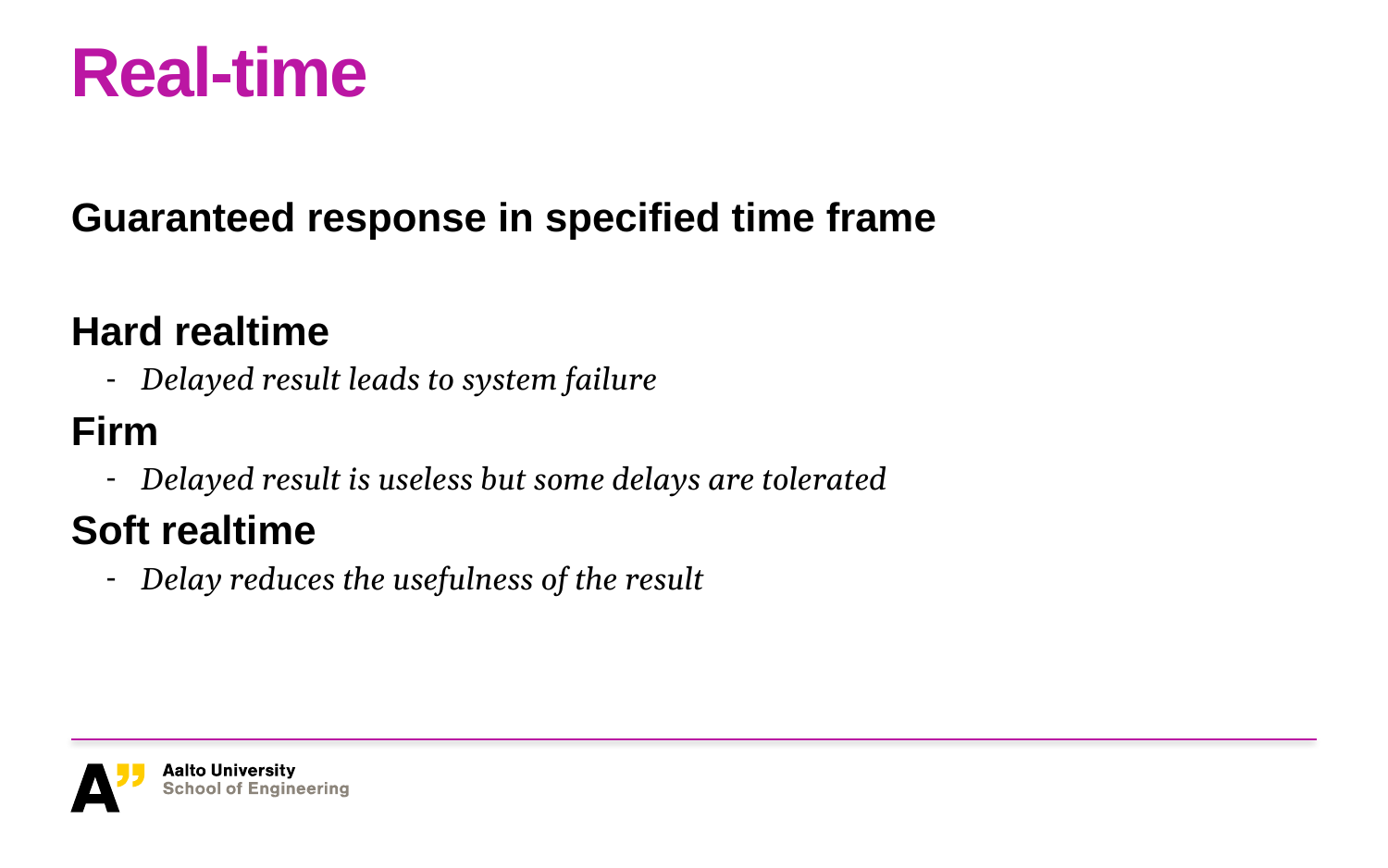

# Real-time
Guaranteed response in specified time frame

Hard realtime
Delayed result leads to system failure
Firm
Delayed result is useless but some delays are tolerated
Soft realtime
Delay reduces the usefulness of the result